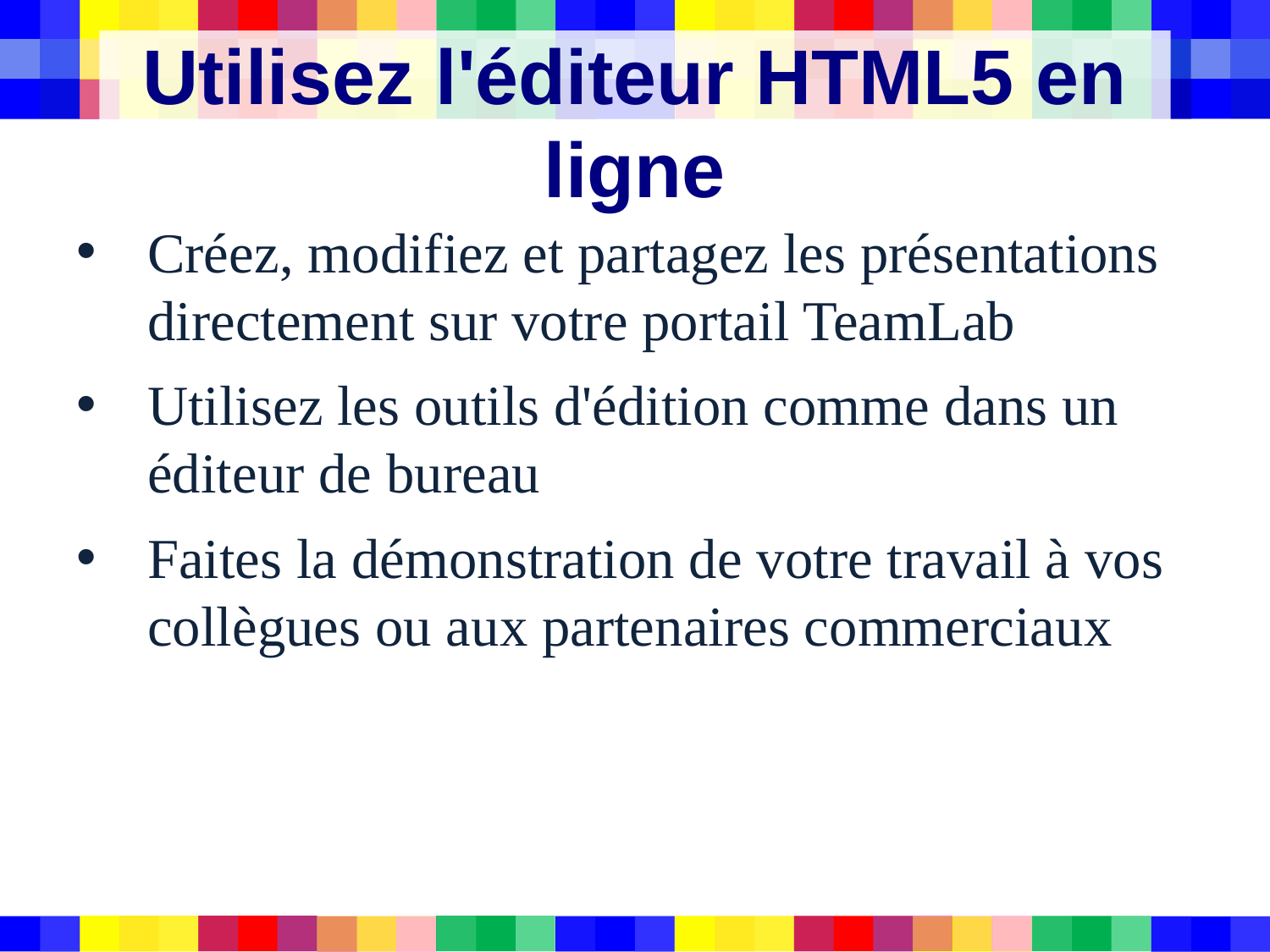

# Utilisez l'éditeur HTML5 en ligne
Créez, modifiez et partagez les présentations directement sur votre portail TeamLab
Utilisez les outils d'édition comme dans un éditeur de bureau
Faites la démonstration de votre travail à vos collègues ou aux partenaires commerciaux